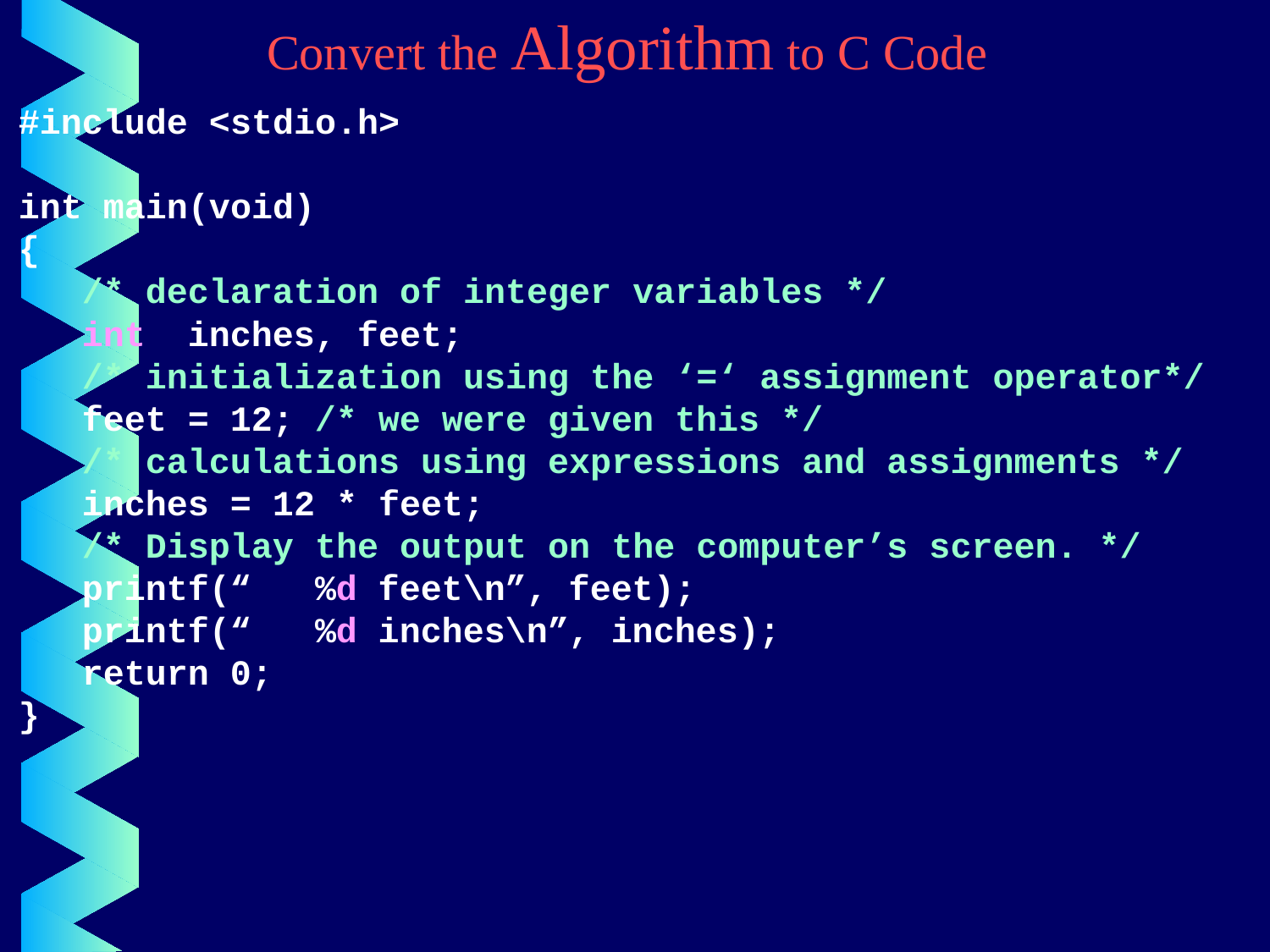

Convert the Algorithm to C Code
#include <stdio.h>

int main(void)
{
   /* declaration of integer variables */
   int  inches, feet;
   /* initialization using the ‘=‘ assignment operator*/
   feet = 12; /* we were given this */
   /* calculations using expressions and assignments */
   inches = 12 * feet;
   /* Display the output on the computer’s screen. */
   printf(“   %d feet\n”, feet);
   printf(“   %d inches\n”, inches);
   return 0;
}